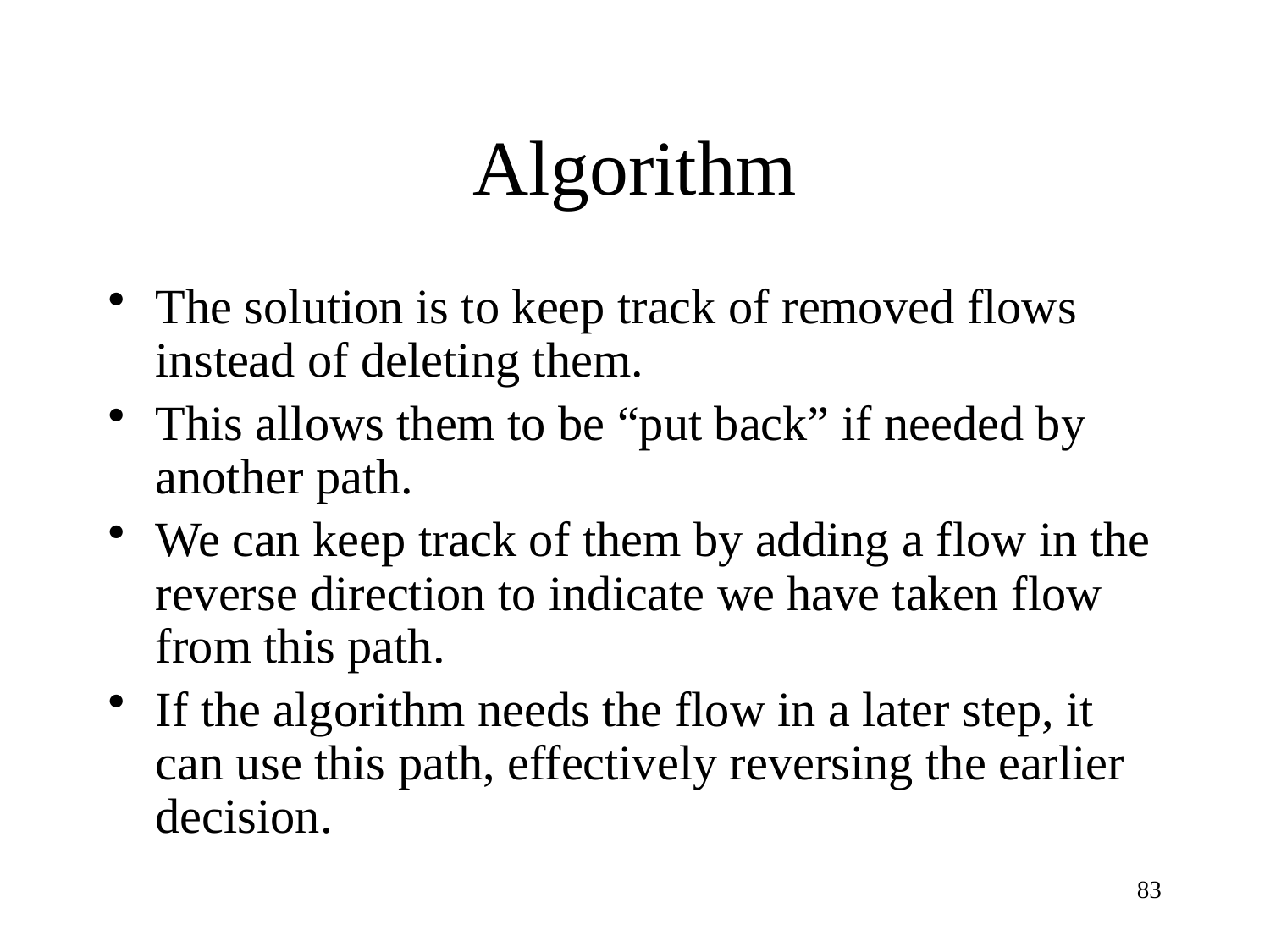

# Algorithm
The solution is to keep track of removed flows instead of deleting them.
This allows them to be “put back” if needed by another path.
We can keep track of them by adding a flow in the reverse direction to indicate we have taken flow from this path.
If the algorithm needs the flow in a later step, it can use this path, effectively reversing the earlier decision.
83